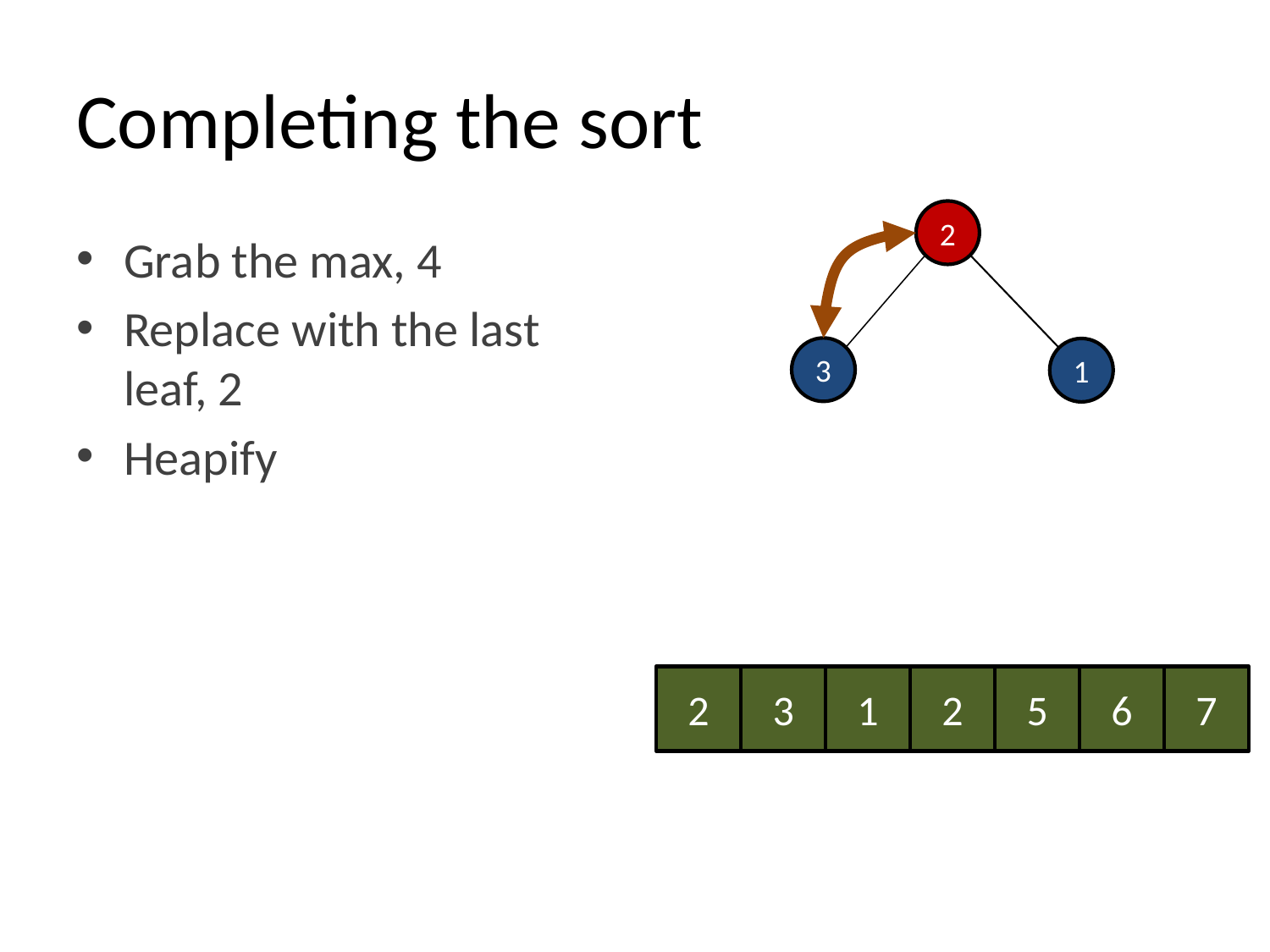

# Completing the sort
2
Grab the max, 4
Replace with the last leaf, 2
Heapify
3
1
2
3
1
2
5
6
7